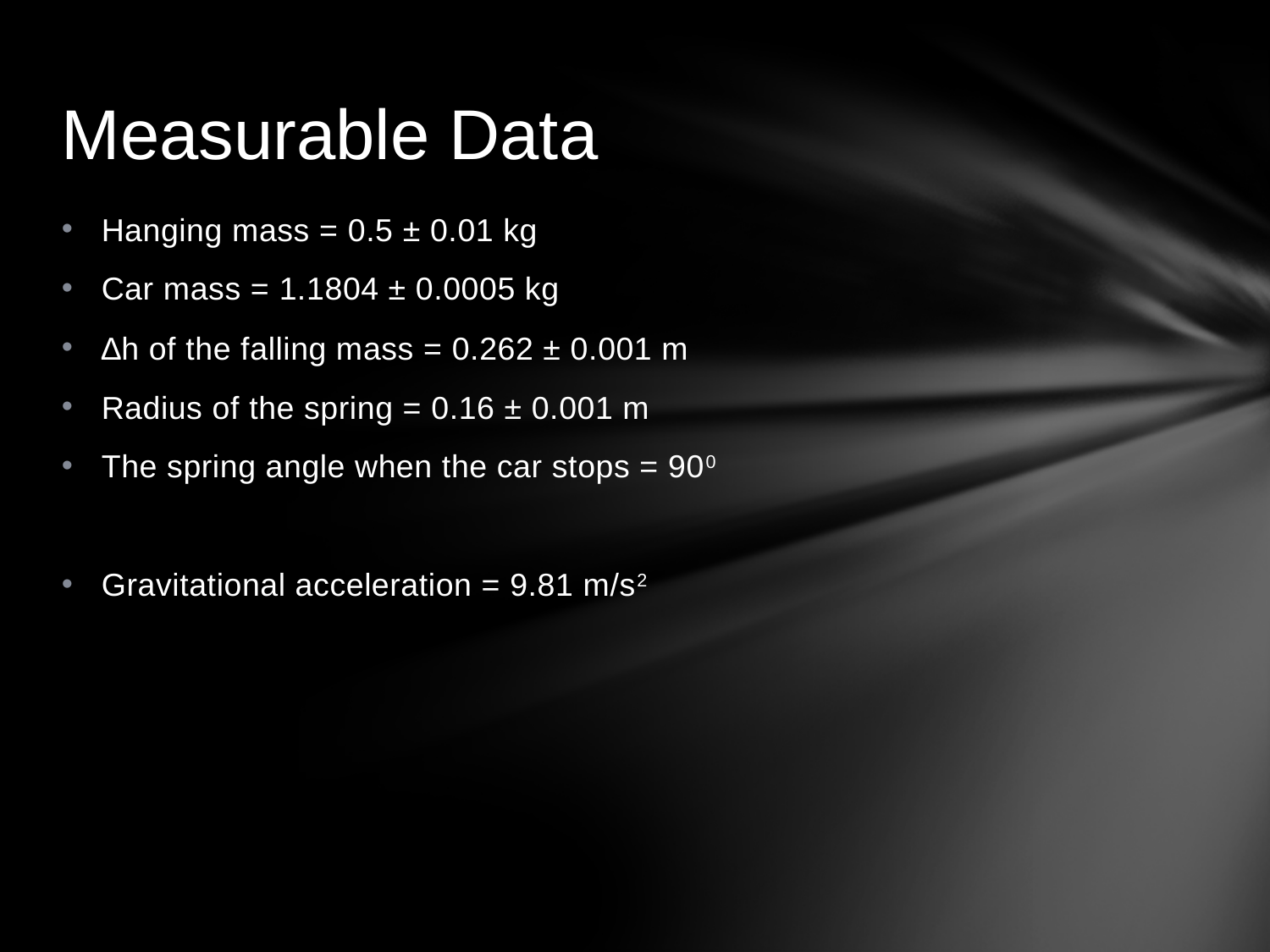

# Measurable Data
Hanging mass = 0.5 ± 0.01 kg
Car mass = 1.1804 ± 0.0005 kg
∆h of the falling mass = 0.262 ± 0.001 m
Radius of the spring = 0.16 ± 0.001 m
The spring angle when the car stops = 900

Gravitational acceleration = 9.81 m/s2